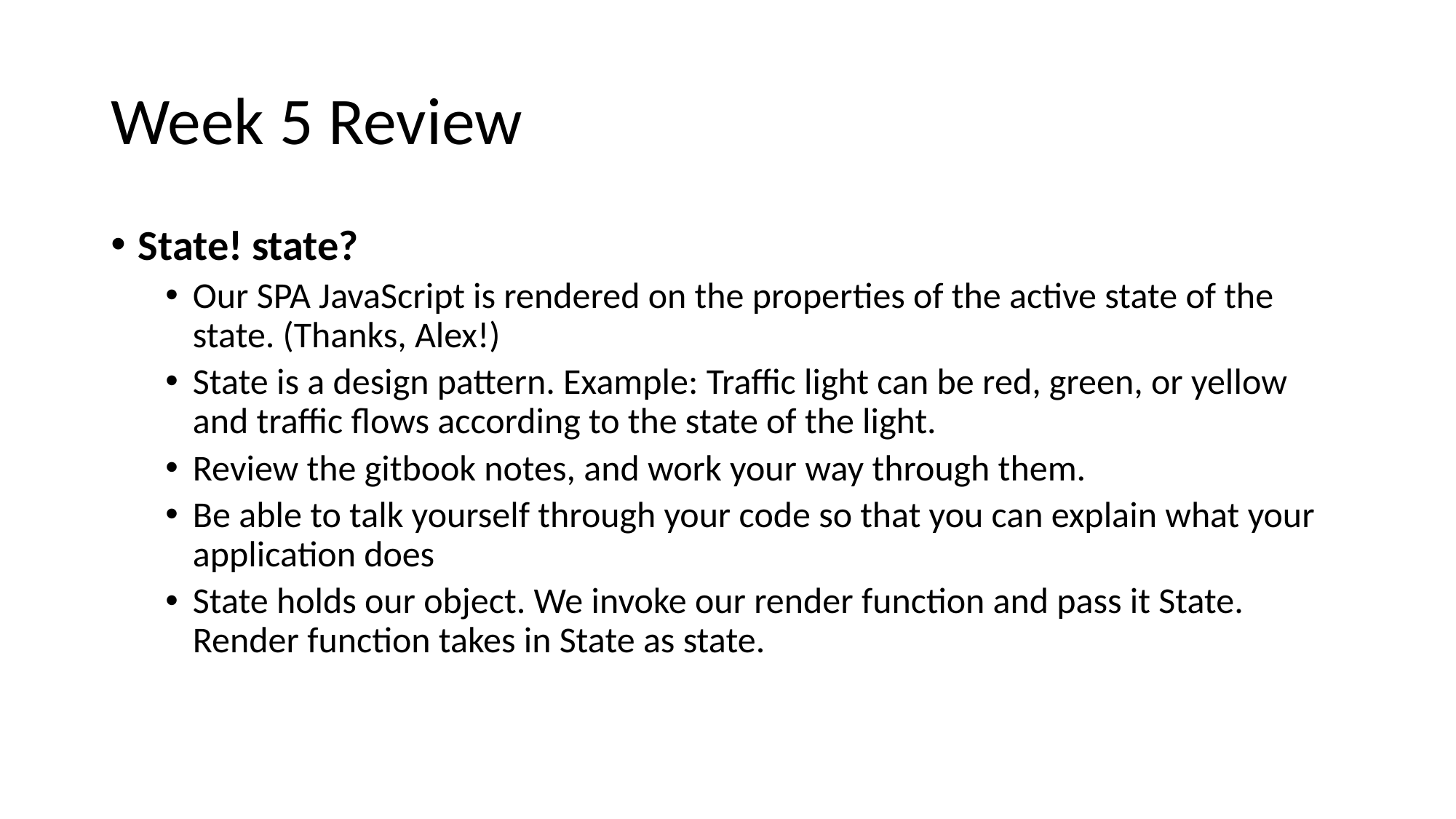

# Week 5 Review
State! state?
Our SPA JavaScript is rendered on the properties of the active state of the state. (Thanks, Alex!)
State is a design pattern. Example: Traffic light can be red, green, or yellow and traffic flows according to the state of the light.
Review the gitbook notes, and work your way through them.
Be able to talk yourself through your code so that you can explain what your application does
State holds our object. We invoke our render function and pass it State. Render function takes in State as state.